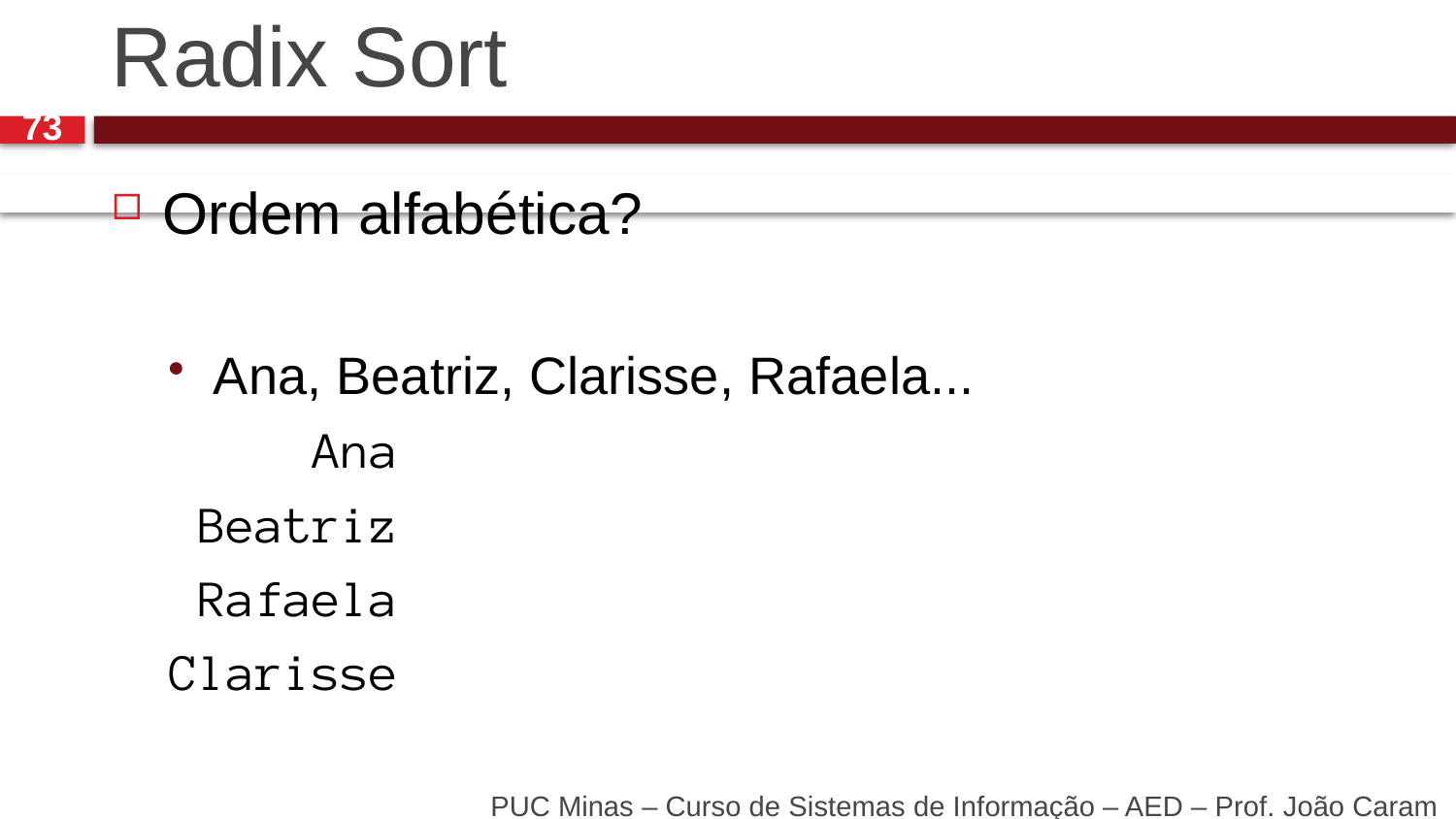

# Radix Sort
73
Ordem alfabética?

Ana, Beatriz, Clarisse, Rafaela...
     Ana
 Beatriz
 Rafaela
Clarisse

PUC Minas – Curso de Sistemas de Informação – AED – Prof. João Caram